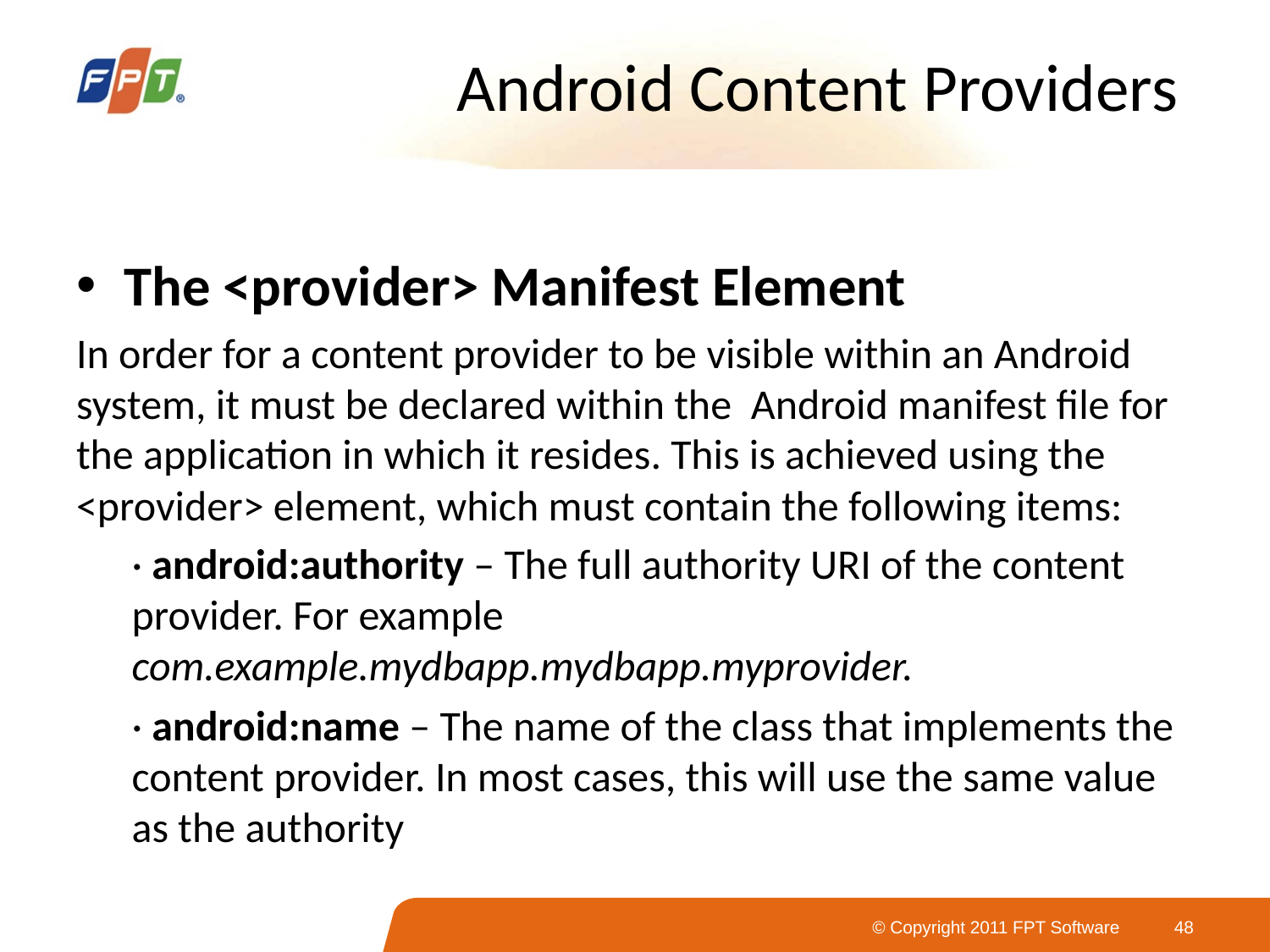

# Android Content Providers
The <provider> Manifest Element
In order for a content provider to be visible within an Android system, it must be declared within the  Android manifest file for the application in which it resides. This is achieved using the <provider> element, which must contain the following items:
· android:authority – The full authority URI of the content provider. For example
com.example.mydbapp.mydbapp.myprovider.
· android:name – The name of the class that implements the content provider. In most cases, this will use the same value as the authority